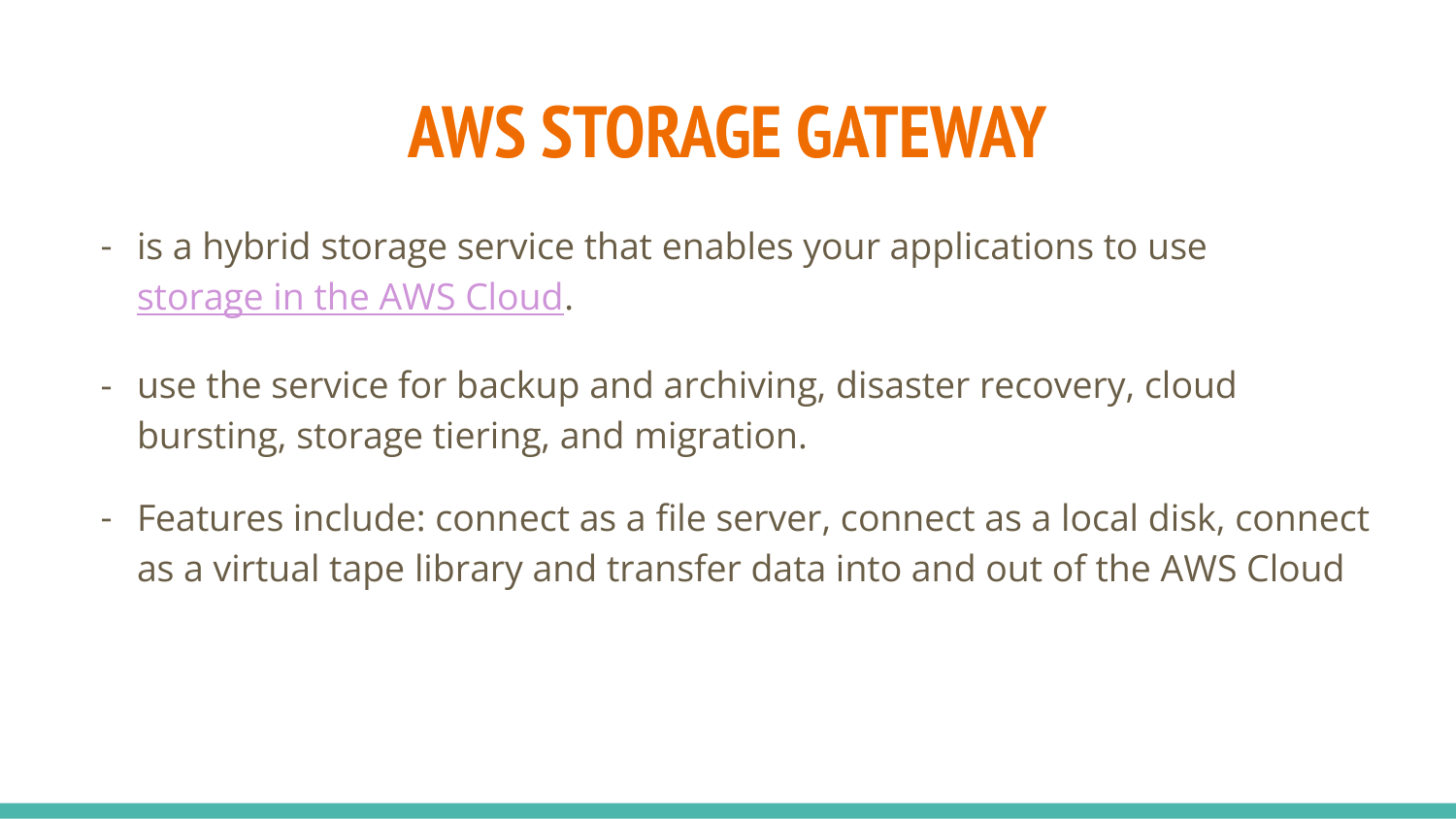

# AWS STORAGE GATEWAY
is a hybrid storage service that enables your applications to use storage in the AWS Cloud.
use the service for backup and archiving, disaster recovery, cloud bursting, storage tiering, and migration.
Features include: connect as a file server, connect as a local disk, connect as a virtual tape library and transfer data into and out of the AWS Cloud